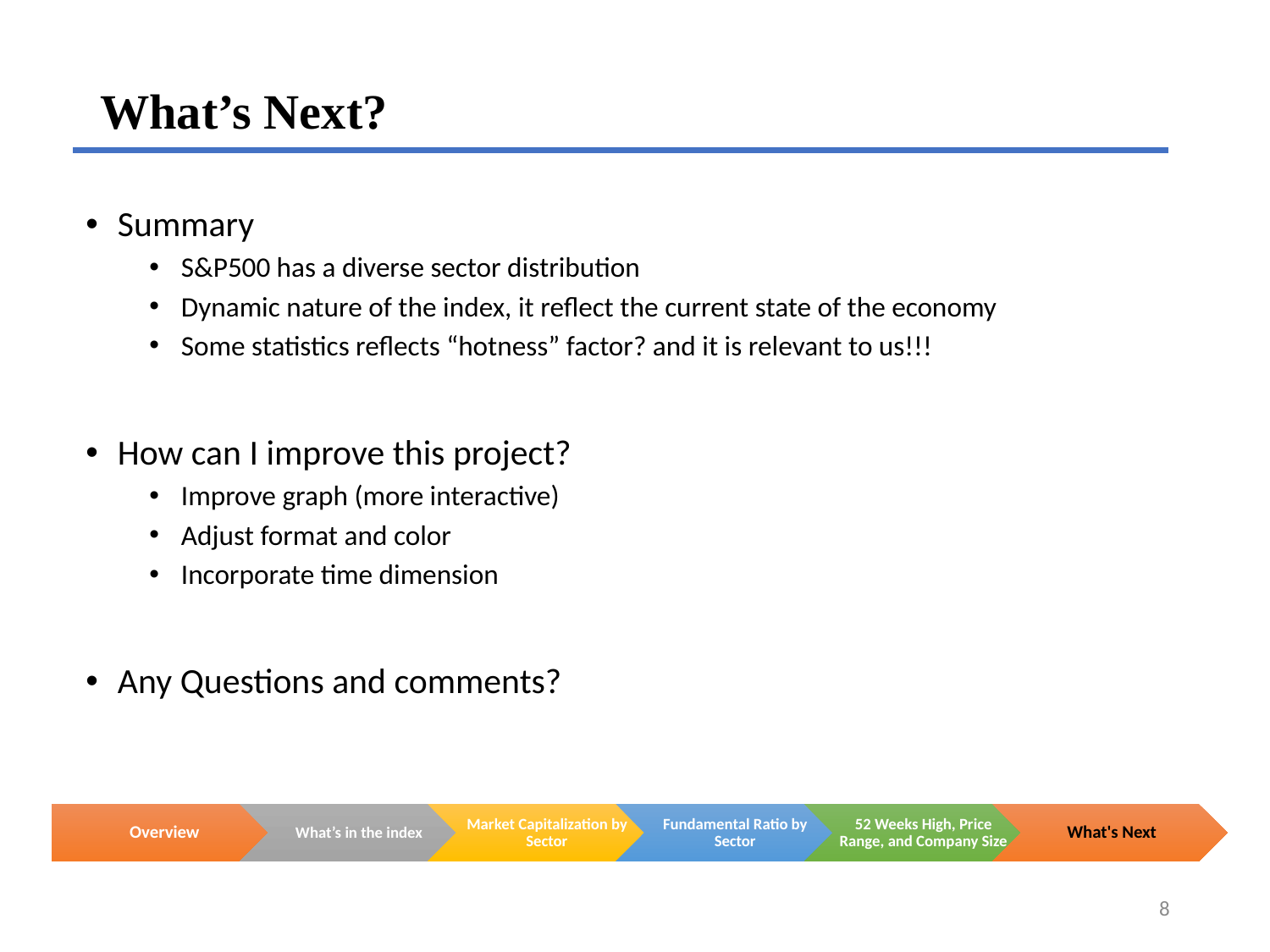

# What’s Next?
Summary
S&P500 has a diverse sector distribution
Dynamic nature of the index, it reflect the current state of the economy
Some statistics reflects “hotness” factor? and it is relevant to us!!!

How can I improve this project?
Improve graph (more interactive)
Adjust format and color
Incorporate time dimension

Any Questions and comments?

Overview
What’s in the index
Market Capitalization by Sector
Fundamental Ratio by Sector
52 Weeks High, Price Range, and Company Size
What's Next
8